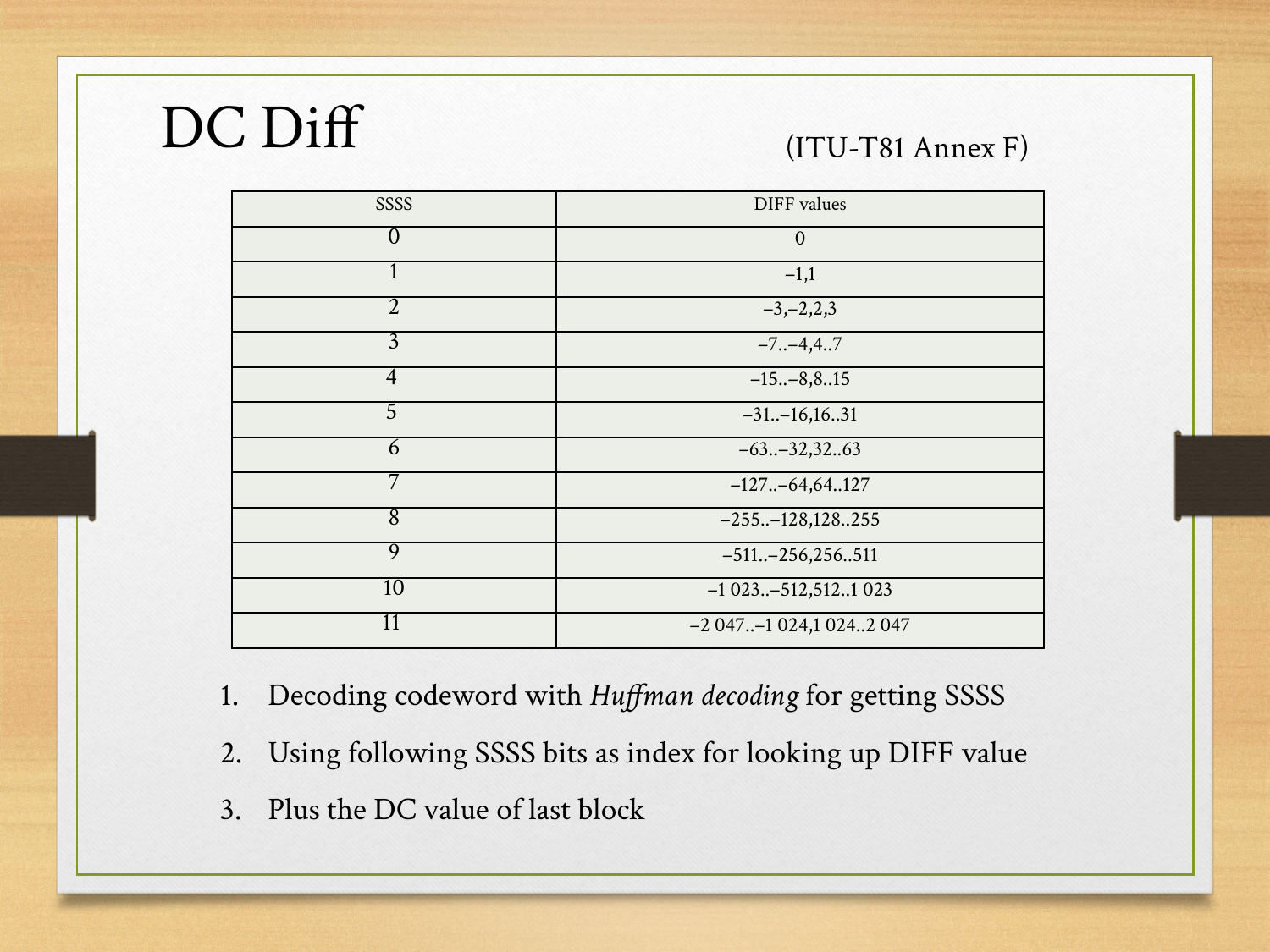

DC Diff
(ITU-T81 Annex F)
| SSSS | DIFF values |
| --- | --- |
| 0 | 0 |
| 1 | –1,1 |
| 2 | –3,–2,2,3 |
| 3 | –7..–4,4..7 |
| 4 | –15..–8,8..15 |
| 5 | –31..–16,16..31 |
| 6 | –63..–32,32..63 |
| 7 | –127..–64,64..127 |
| 8 | –255..–128,128..255 |
| 9 | –511..–256,256..511 |
| 10 | –1 023..–512,512..1 023 |
| 11 | –2 047..–1 024,1 024..2 047 |
Decoding codeword with Huffman decoding for getting SSSS
Using following SSSS bits as index for looking up DIFF value
Plus the DC value of last block